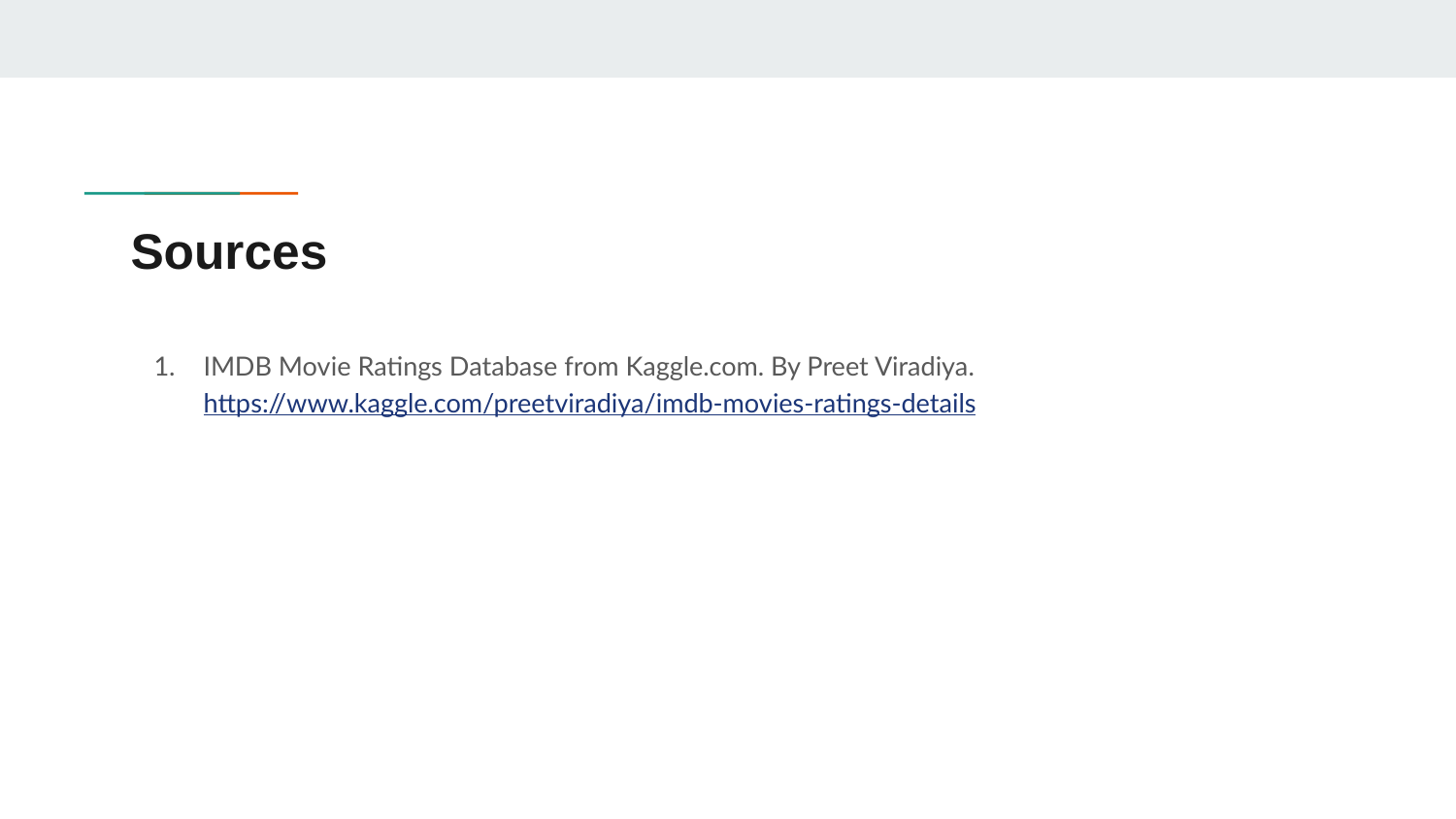

# Sources
IMDB Movie Ratings Database from Kaggle.com. By Preet Viradiya. https://www.kaggle.com/preetviradiya/imdb-movies-ratings-details